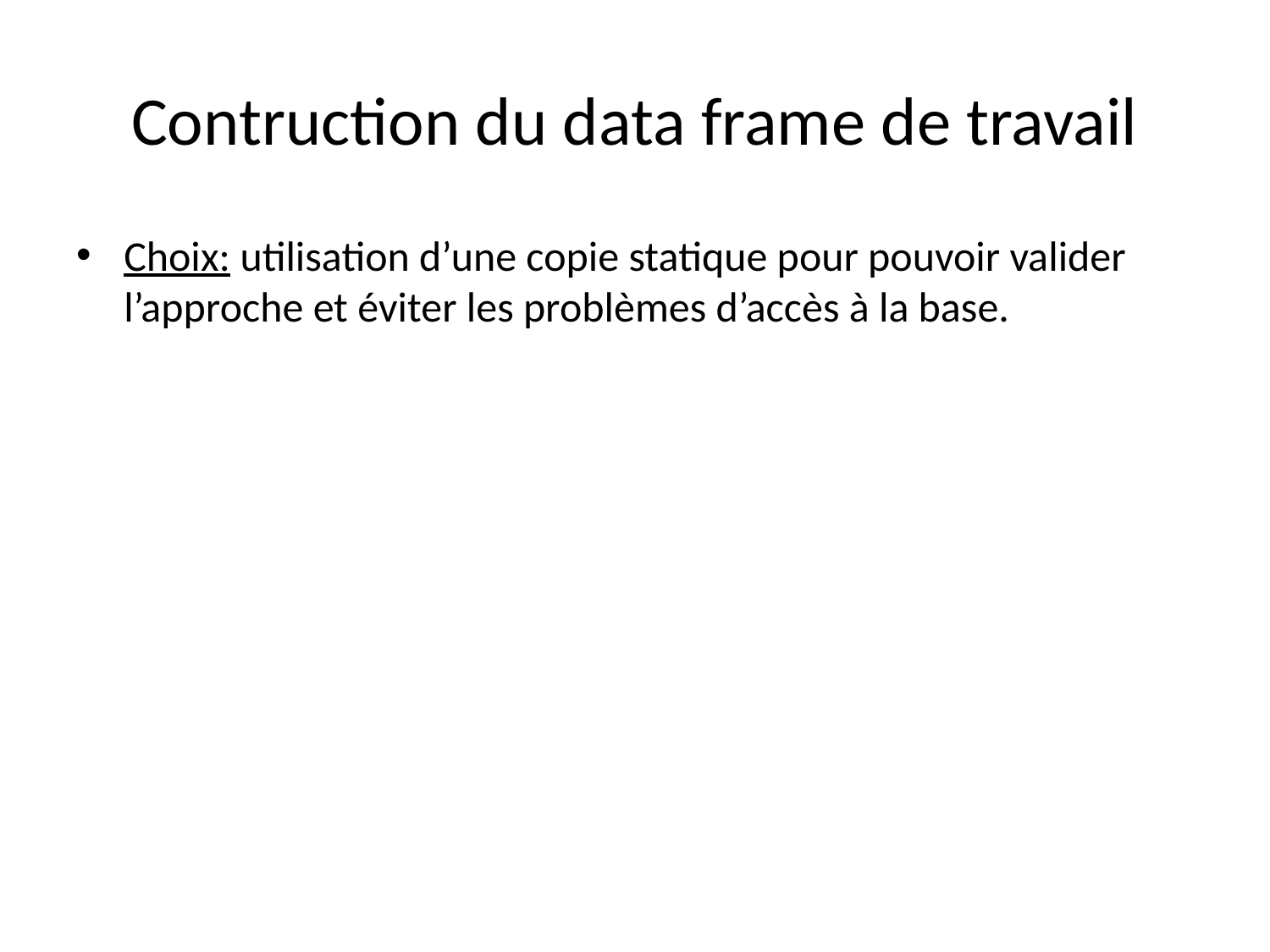

# Contruction du data frame de travail
Choix: utilisation d’une copie statique pour pouvoir valider l’approche et éviter les problèmes d’accès à la base.